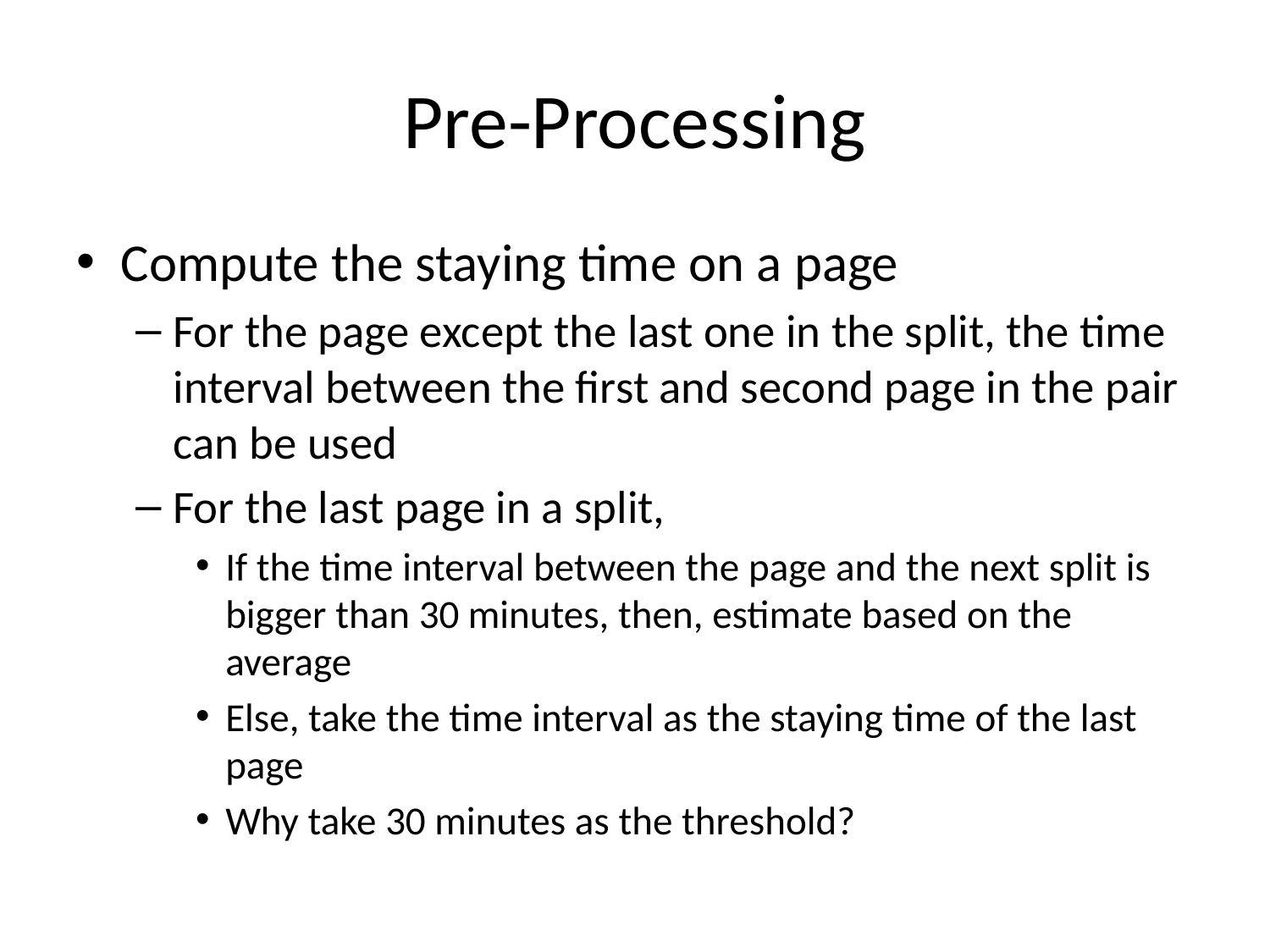

# Pre-Processing
Compute the staying time on a page
For the page except the last one in the split, the time interval between the first and second page in the pair can be used
For the last page in a split,
If the time interval between the page and the next split is bigger than 30 minutes, then, estimate based on the average
Else, take the time interval as the staying time of the last page
Why take 30 minutes as the threshold?